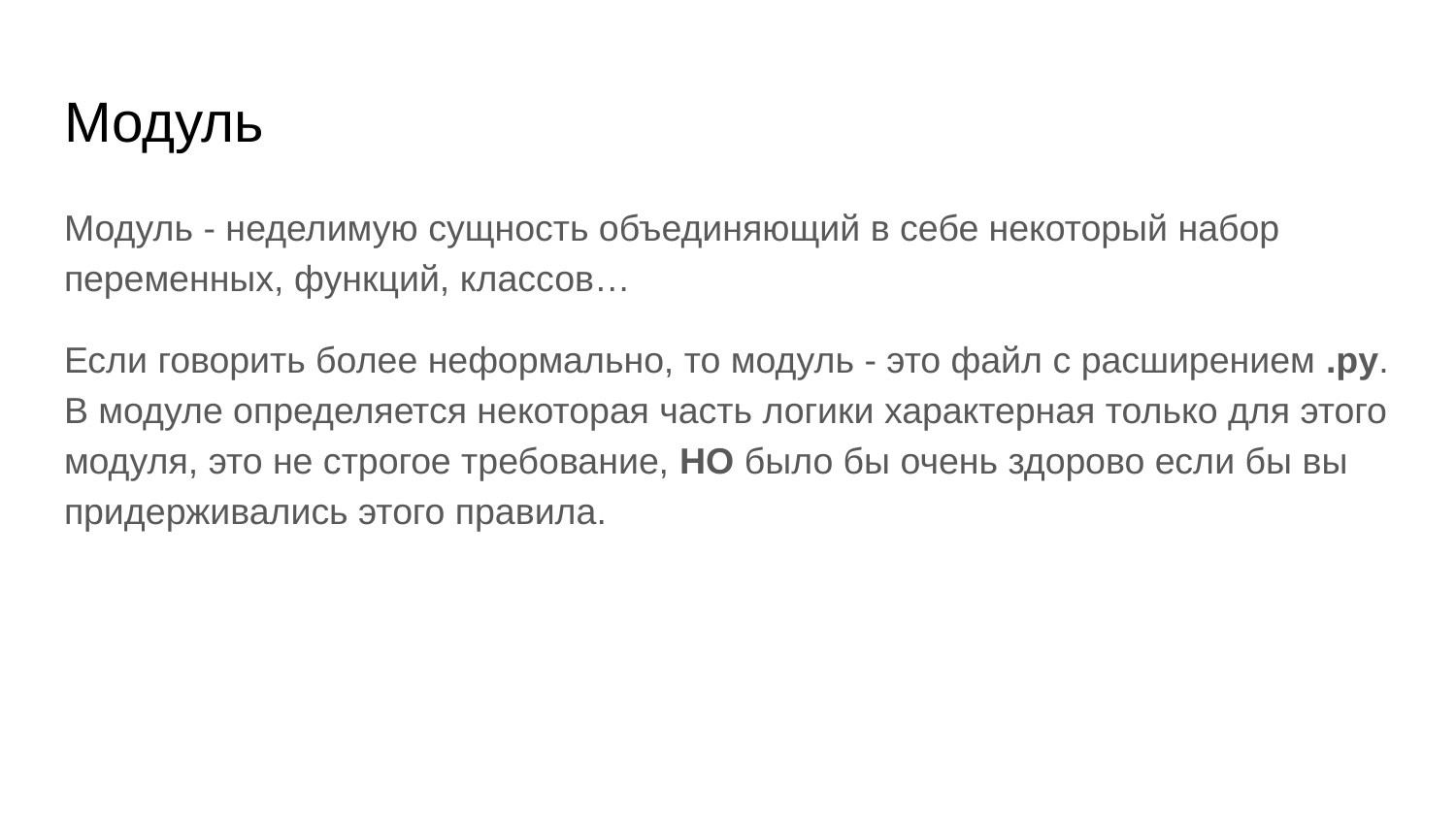

# Модуль
Модуль - неделимую сущность объединяющий в себе некоторый набор переменных, функций, классов…
Если говорить более неформально, то модуль - это файл с расширением .py. В модуле определяется некоторая часть логики характерная только для этого модуля, это не строгое требование, НО было бы очень здорово если бы вы придерживались этого правила.